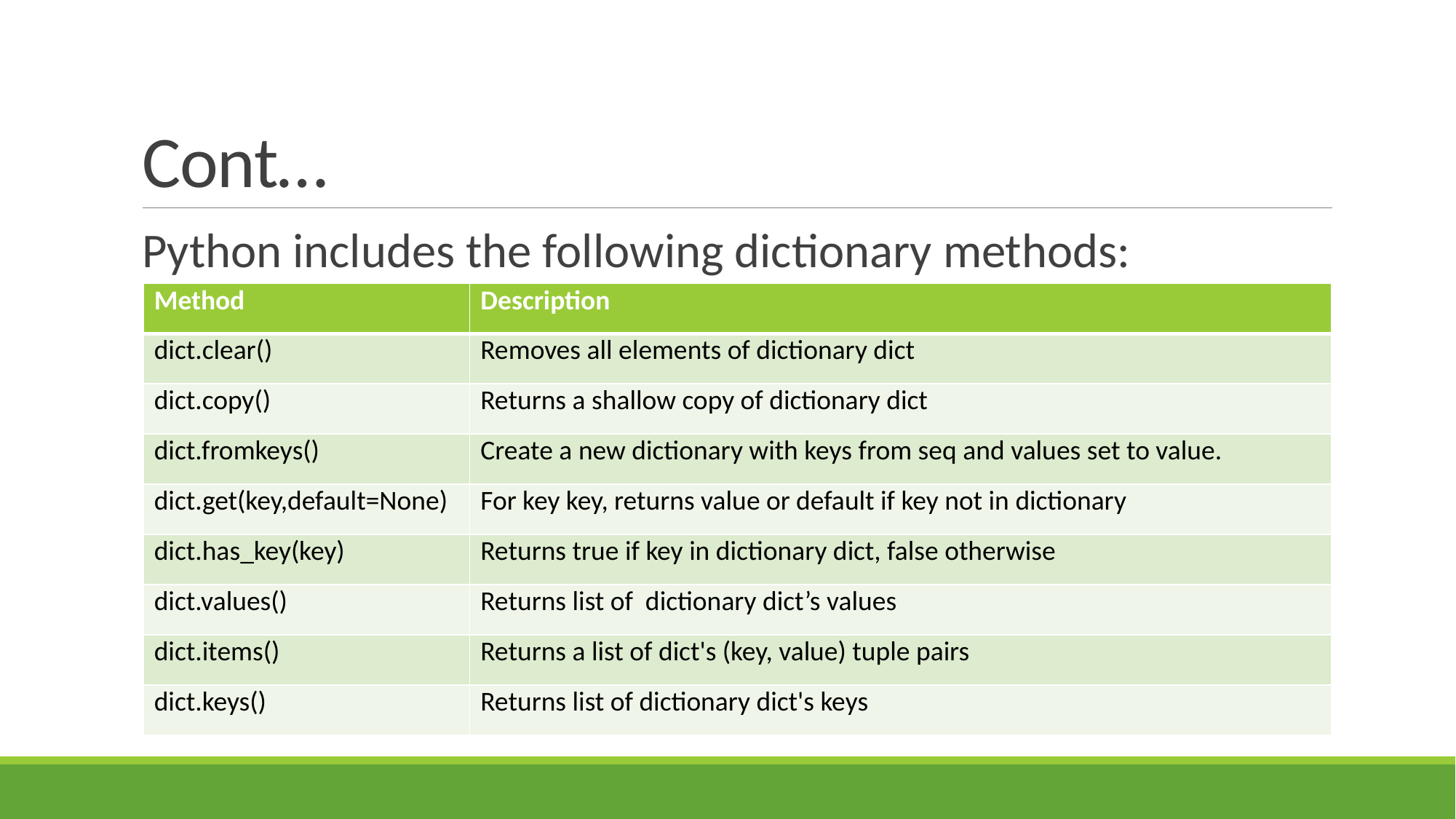

# Cont…
Python includes the following dictionary methods:

| Method | Description |
| --- | --- |
| dict.clear() | Removes all elements of dictionary dict |
| dict.copy() | Returns a shallow copy of dictionary dict |
| dict.fromkeys() | Create a new dictionary with keys from seq and values set to value. |
| dict.get(key,default=None) | For key key, returns value or default if key not in dictionary |
| dict.has\_key(key) | Returns true if key in dictionary dict, false otherwise |
| dict.values() | Returns list of dictionary dict’s values |
| dict.items() | Returns a list of dict's (key, value) tuple pairs |
| dict.keys() | Returns list of dictionary dict's keys |